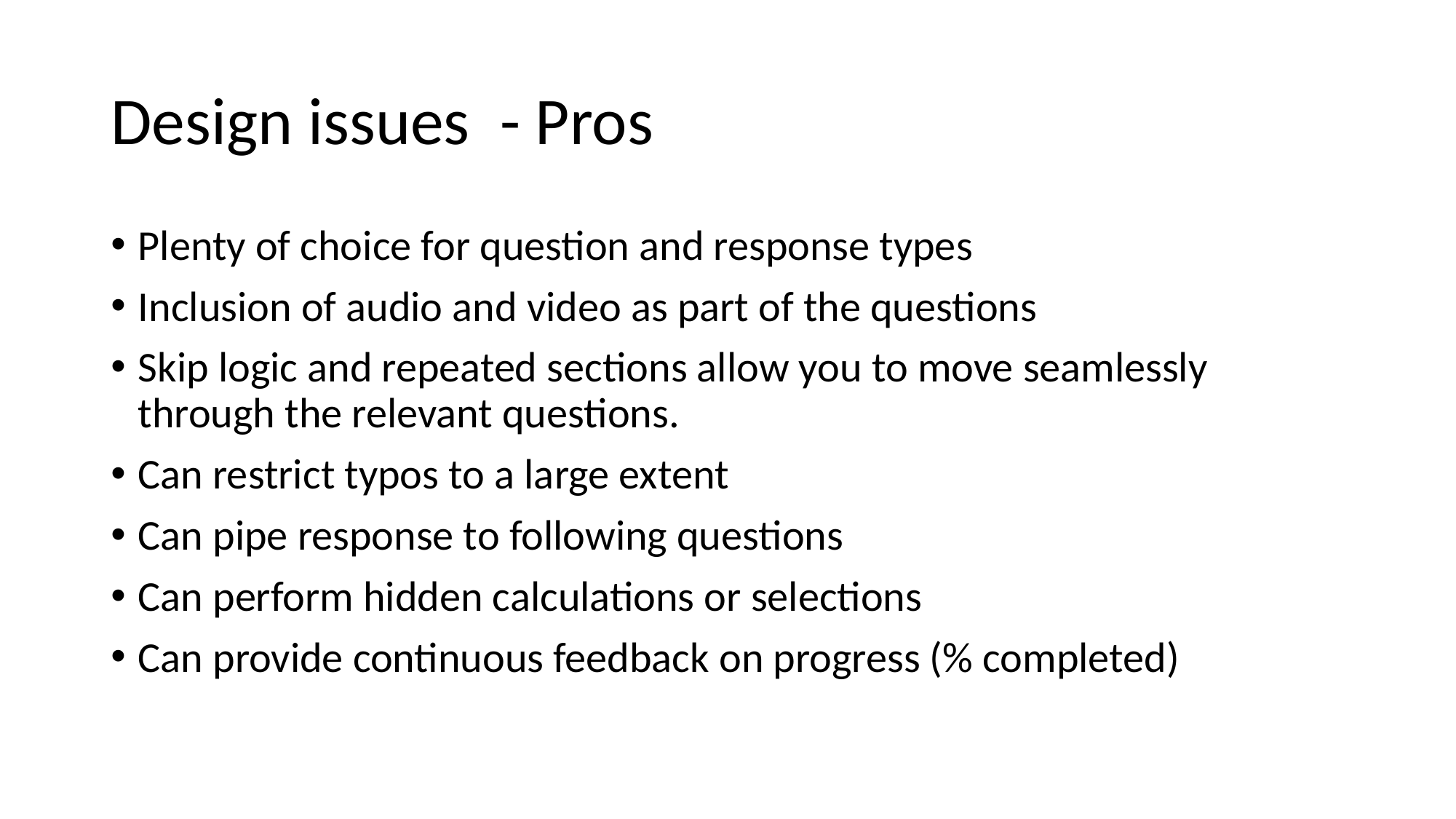

# Design issues  - Pros
Plenty of choice for question and response types
Inclusion of audio and video as part of the questions
Skip logic and repeated sections allow you to move seamlessly through the relevant questions.
Can restrict typos to a large extent
Can pipe response to following questions
Can perform hidden calculations or selections
Can provide continuous feedback on progress (% completed)